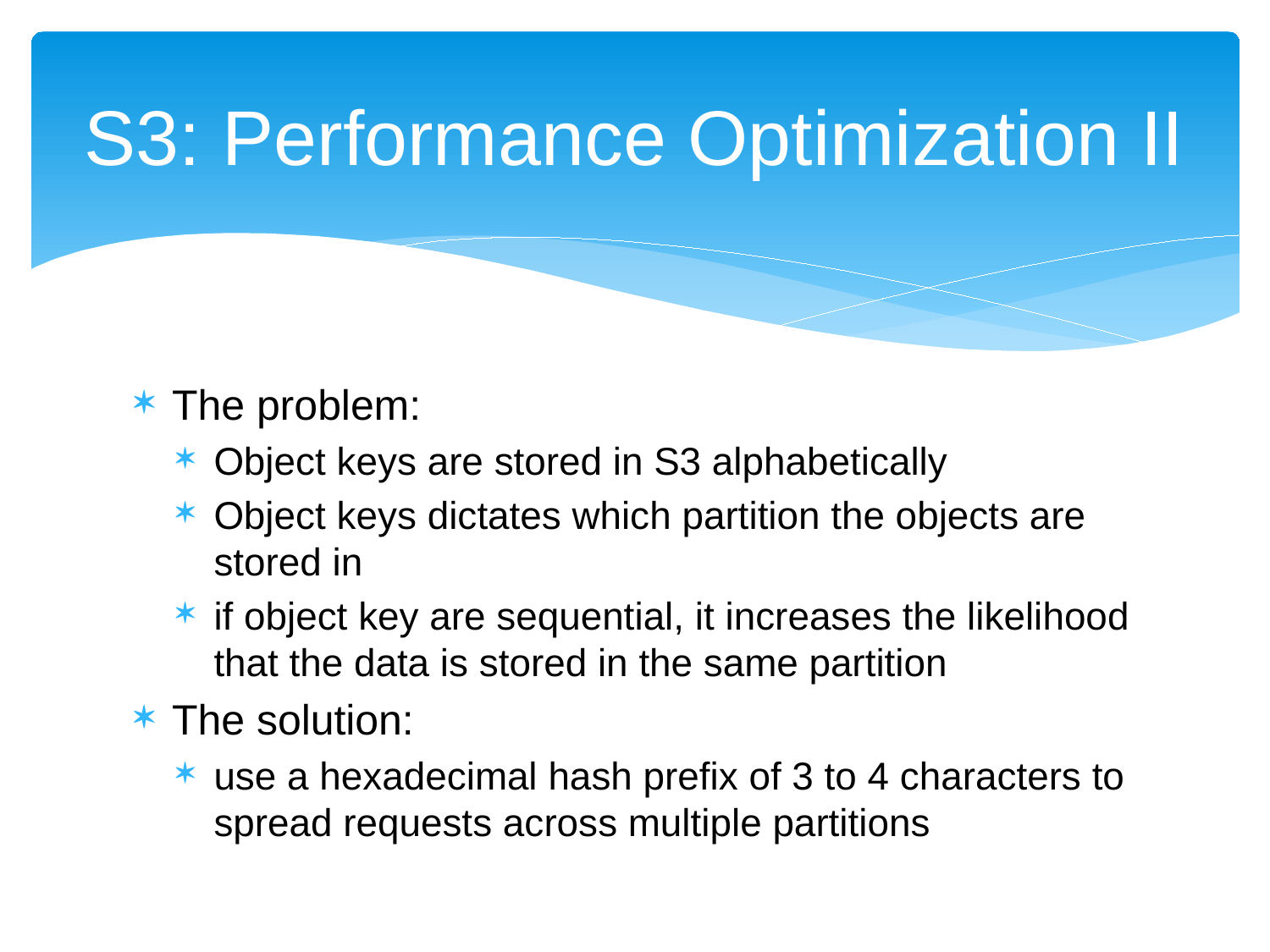

# S3: Performance Optimization II
The problem:
Object keys are stored in S3 alphabetically
Object keys dictates which partition the objects are stored in
if object key are sequential, it increases the likelihood that the data is stored in the same partition
The solution:
use a hexadecimal hash prefix of 3 to 4 characters to spread requests across multiple partitions